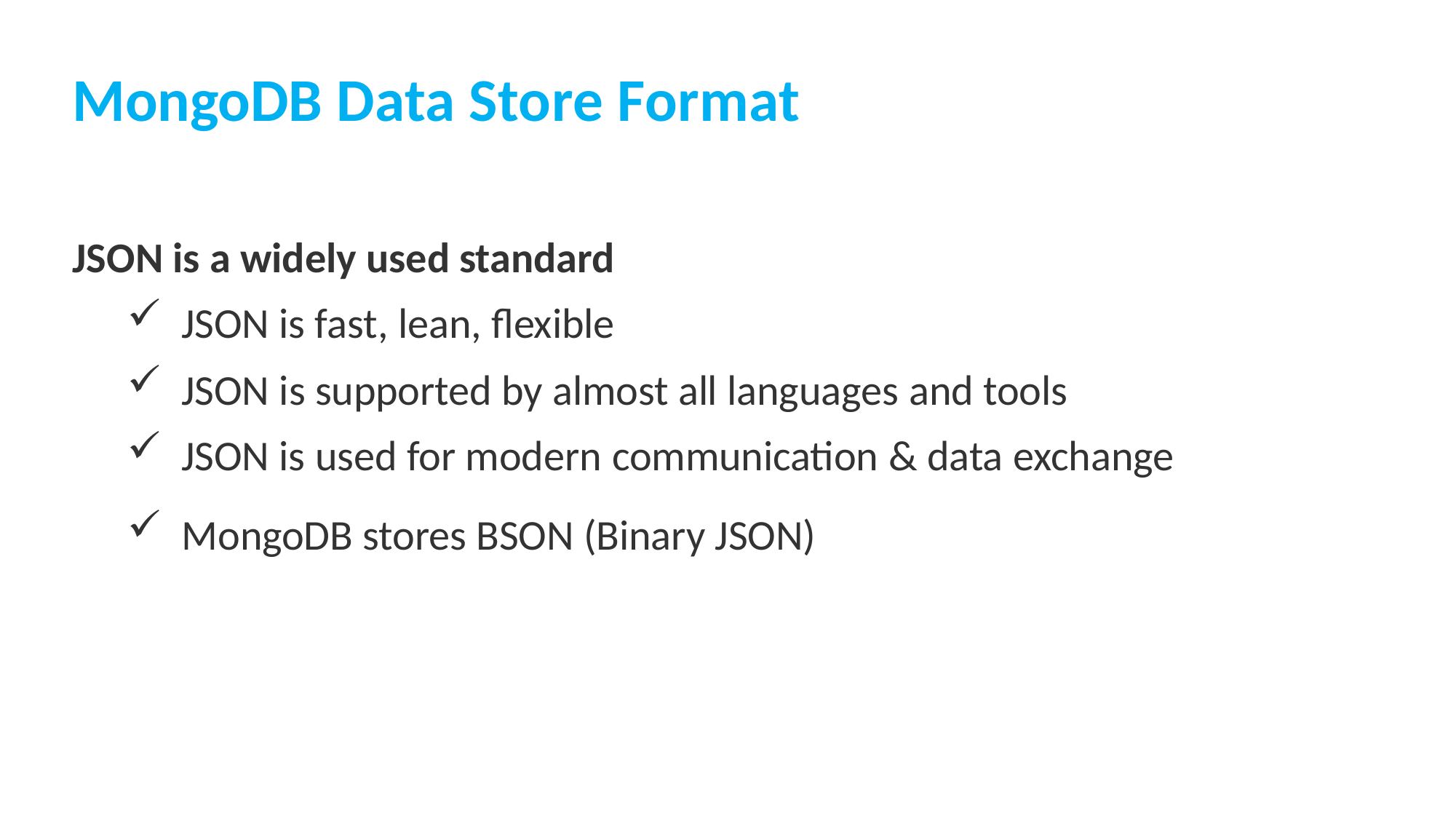

# MongoDB Data Store Format
JSON is a widely used standard
JSON is fast, lean, flexible
JSON is supported by almost all languages and tools
JSON is used for modern communication & data exchange
MongoDB stores BSON (Binary JSON)